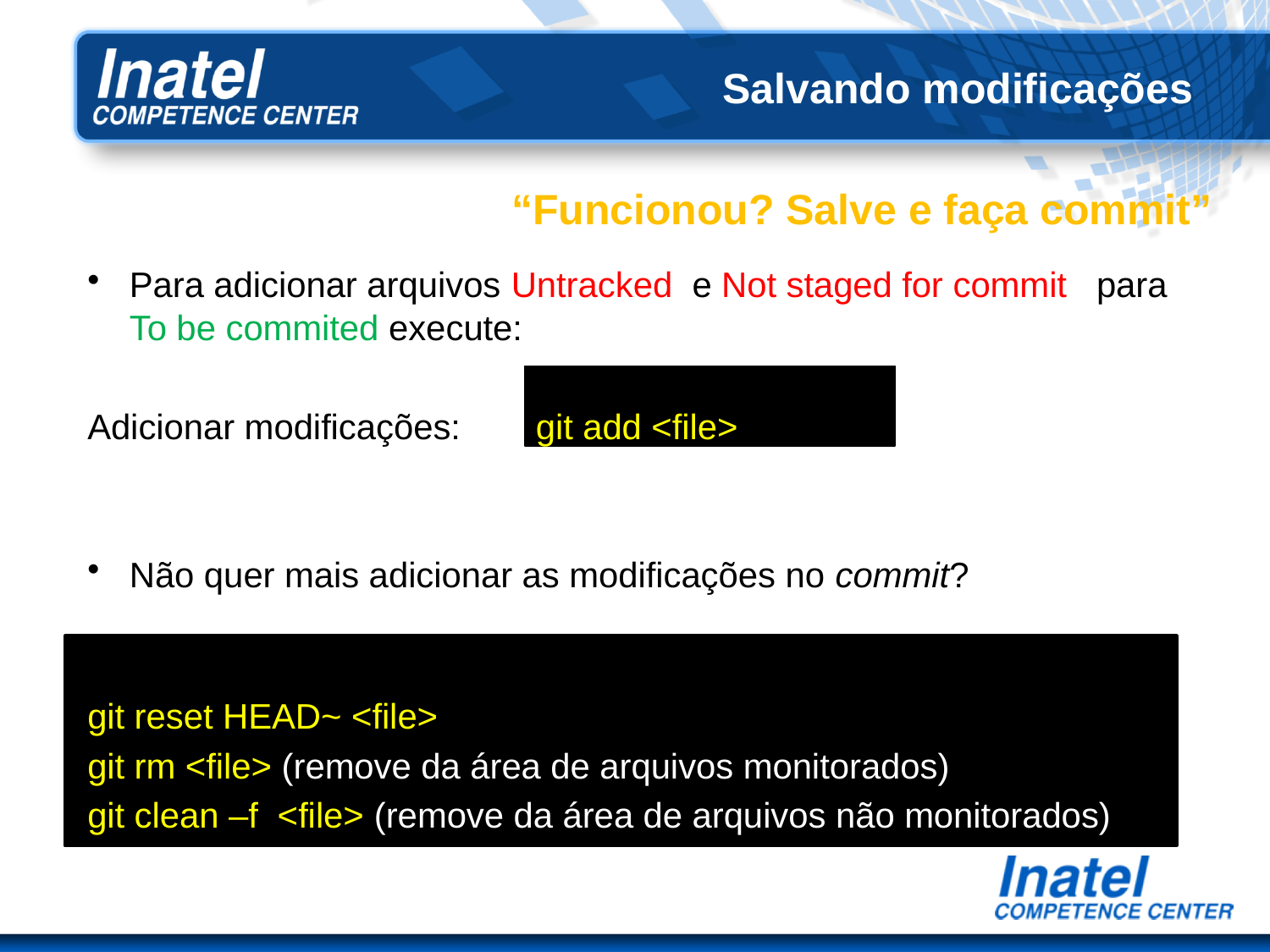

# Salvando modificações
“Funcionou? Salve e faça commit”
Para adicionar arquivos Untracked  e Not staged for commit   para To be commited execute:

Adicionar modificações:  	git add <file>

Não quer mais adicionar as modificações no commit?

git reset HEAD~ <file>
git rm <file> (remove da área de arquivos monitorados)
git clean –f  <file> (remove da área de arquivos não monitorados)